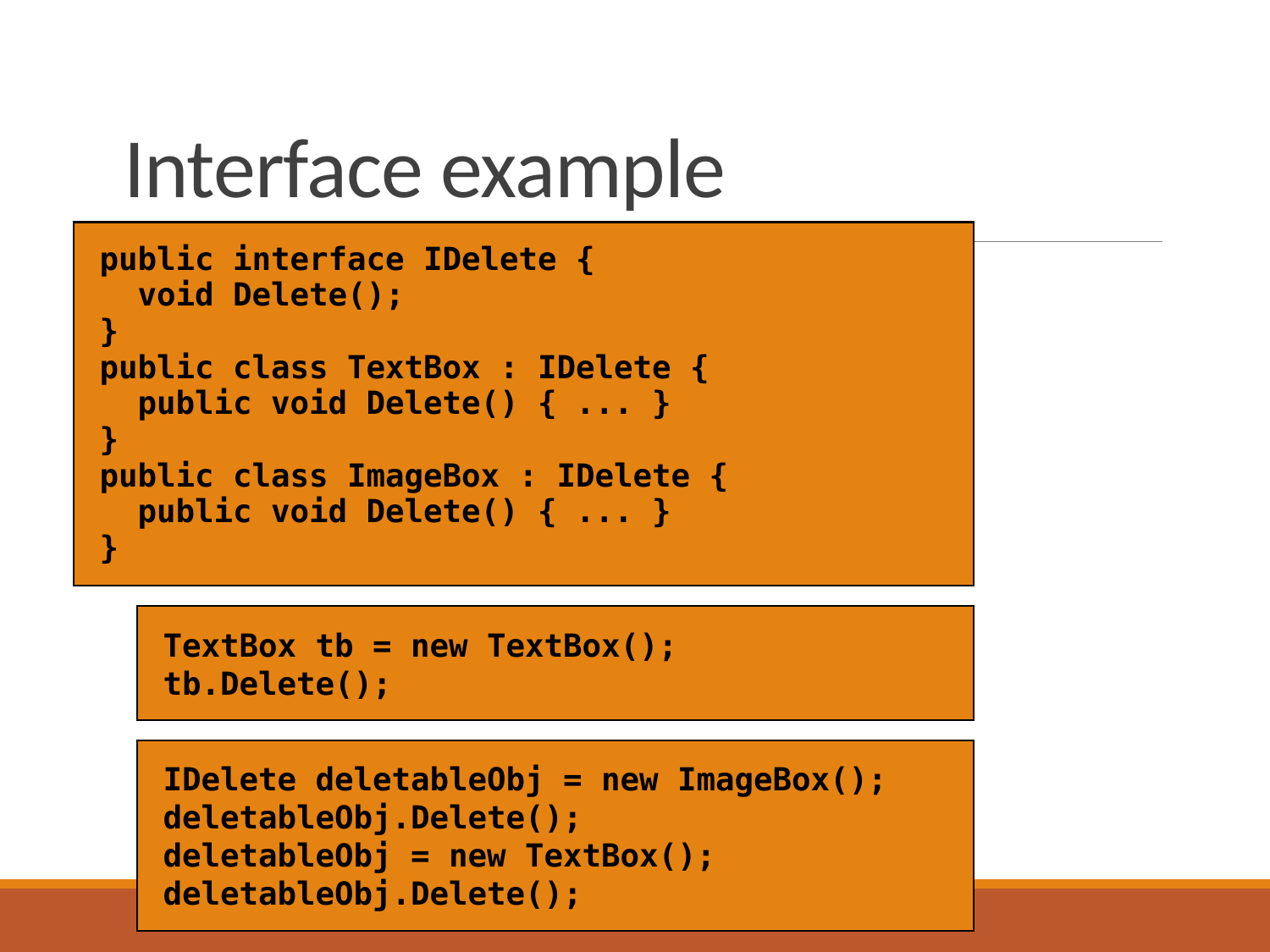

# Interface example
public interface IDelete {
  void Delete();
}
public class TextBox : IDelete {
  public void Delete() { ... }
}
public class ImageBox : IDelete {
  public void Delete() { ... }
}
TextBox tb = new TextBox();
tb.Delete();
IDelete deletableObj = new ImageBox();
deletableObj.Delete();
deletableObj = new TextBox();
deletableObj.Delete();